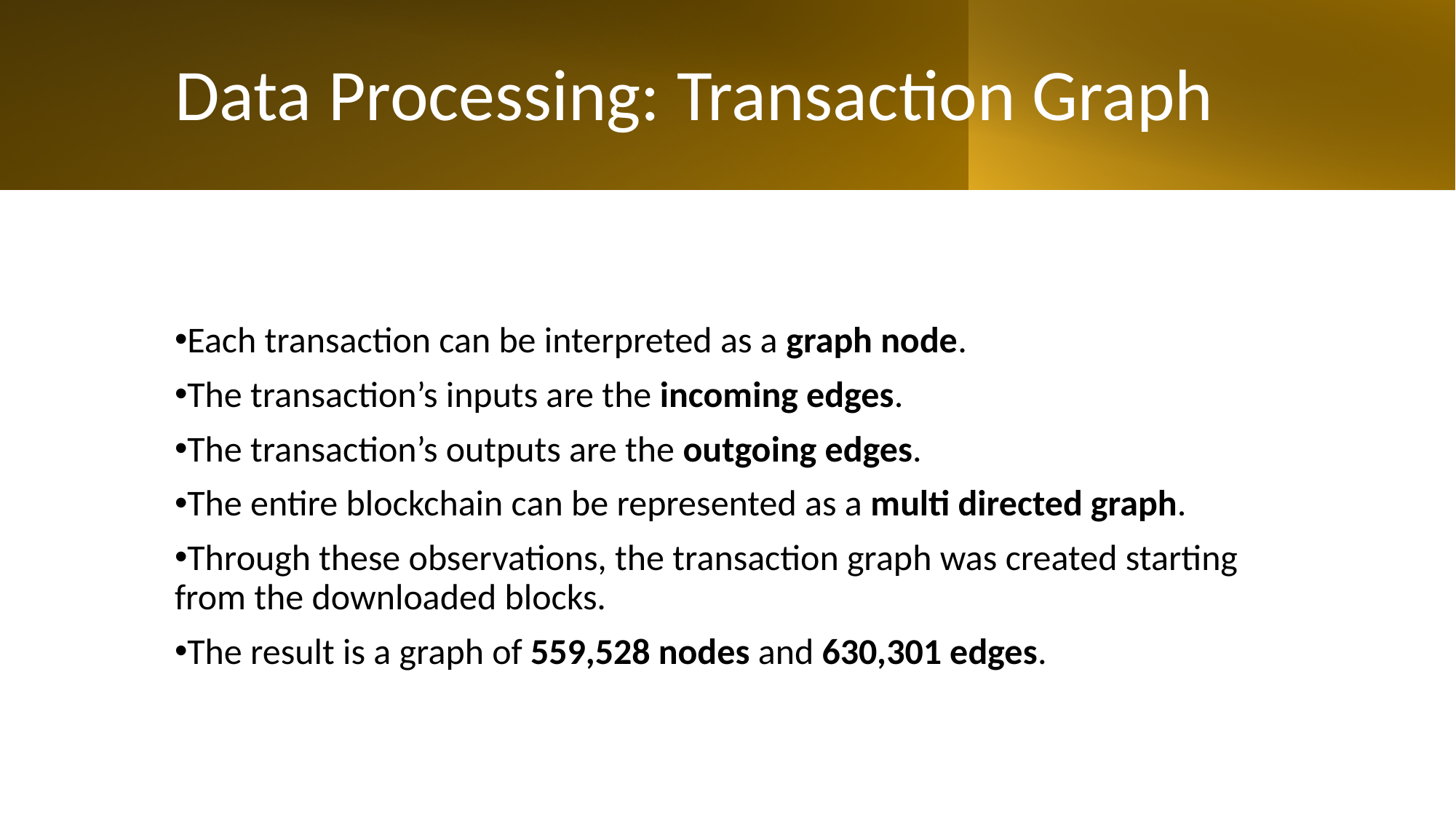

# Data Processing: Transaction Graph
Each transaction can be interpreted as a graph node.
The transaction’s inputs are the incoming edges.
The transaction’s outputs are the outgoing edges.
The entire blockchain can be represented as a multi directed graph.
Through these observations, the transaction graph was created starting from the downloaded blocks.
The result is a graph of 559,528 nodes and 630,301 edges.